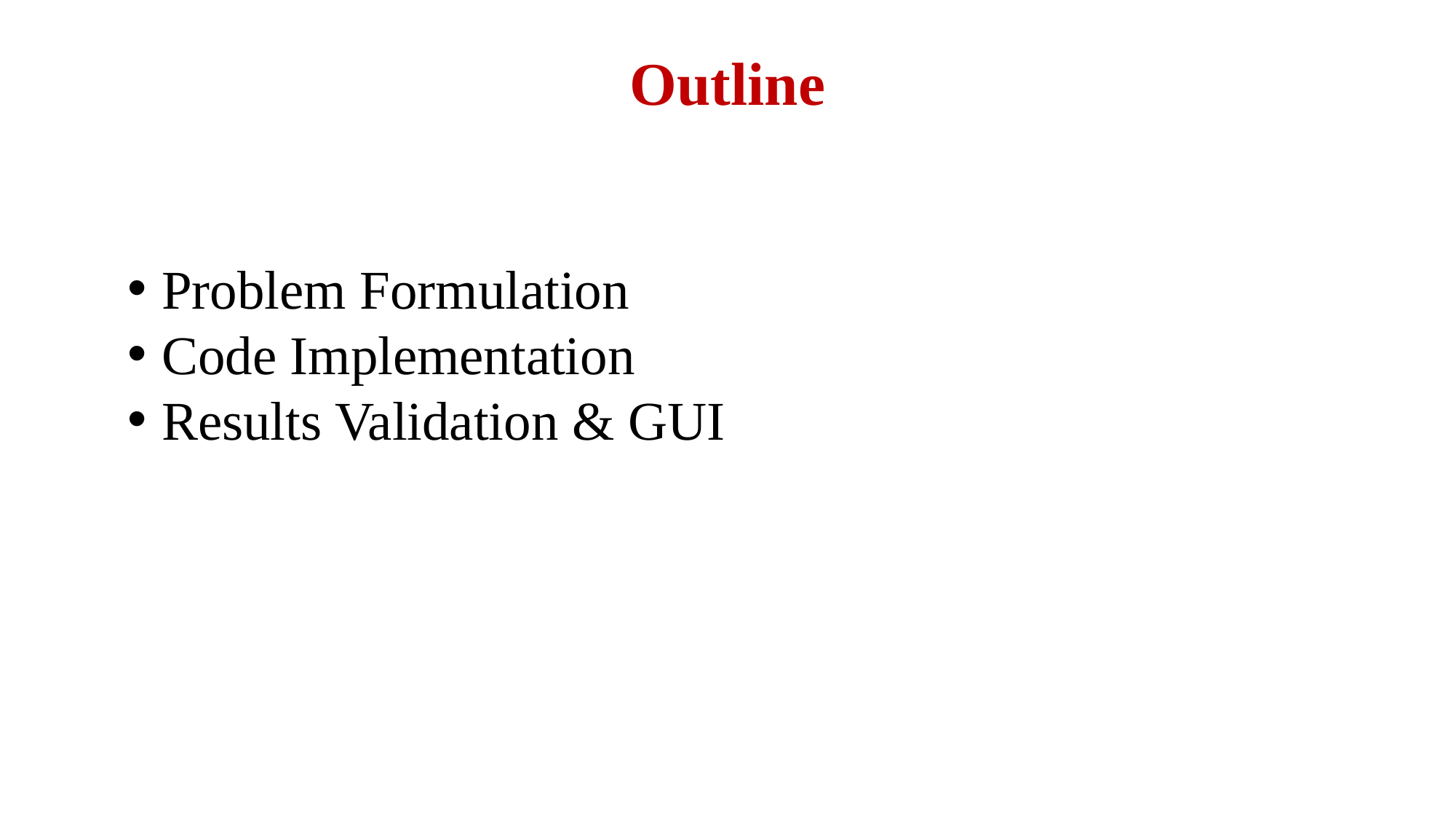

Outline
Problem Formulation
Code Implementation
Results Validation & GUI